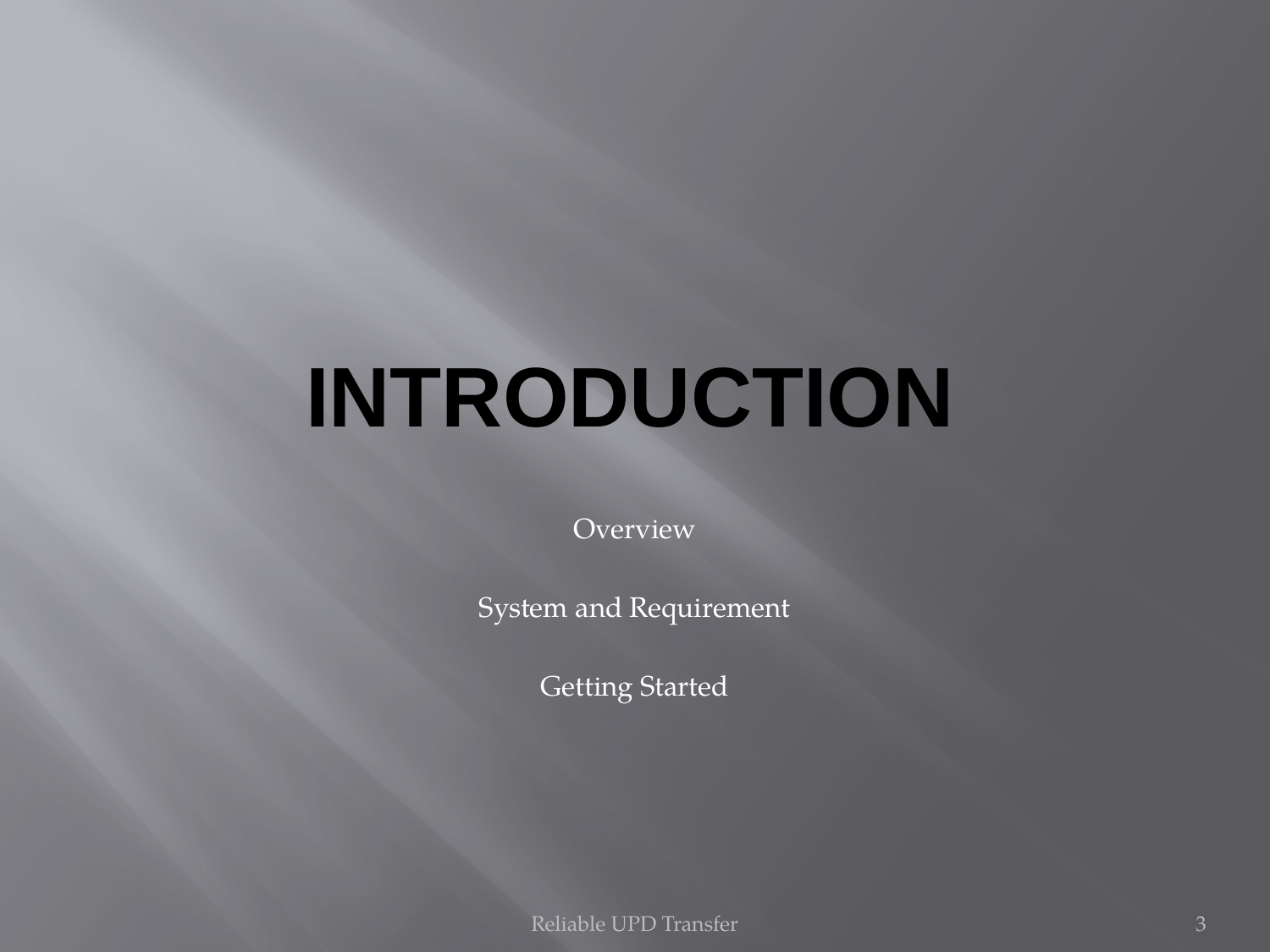

# Introduction

Overview

System and Requirement

Getting Started
Reliable UPD Transfer
3